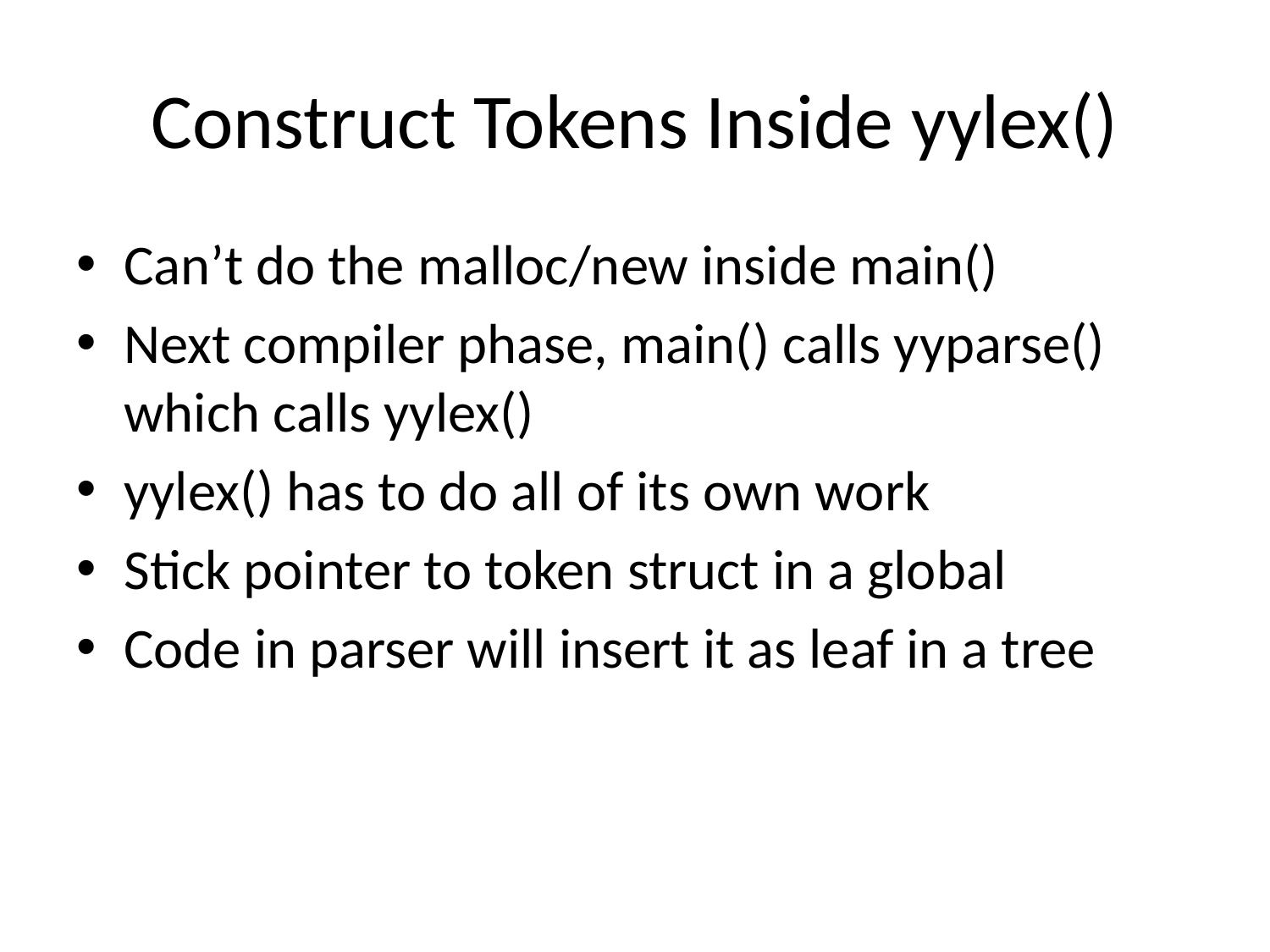

# Construct Tokens Inside yylex()
Can’t do the malloc/new inside main()
Next compiler phase, main() calls yyparse() which calls yylex()
yylex() has to do all of its own work
Stick pointer to token struct in a global
Code in parser will insert it as leaf in a tree